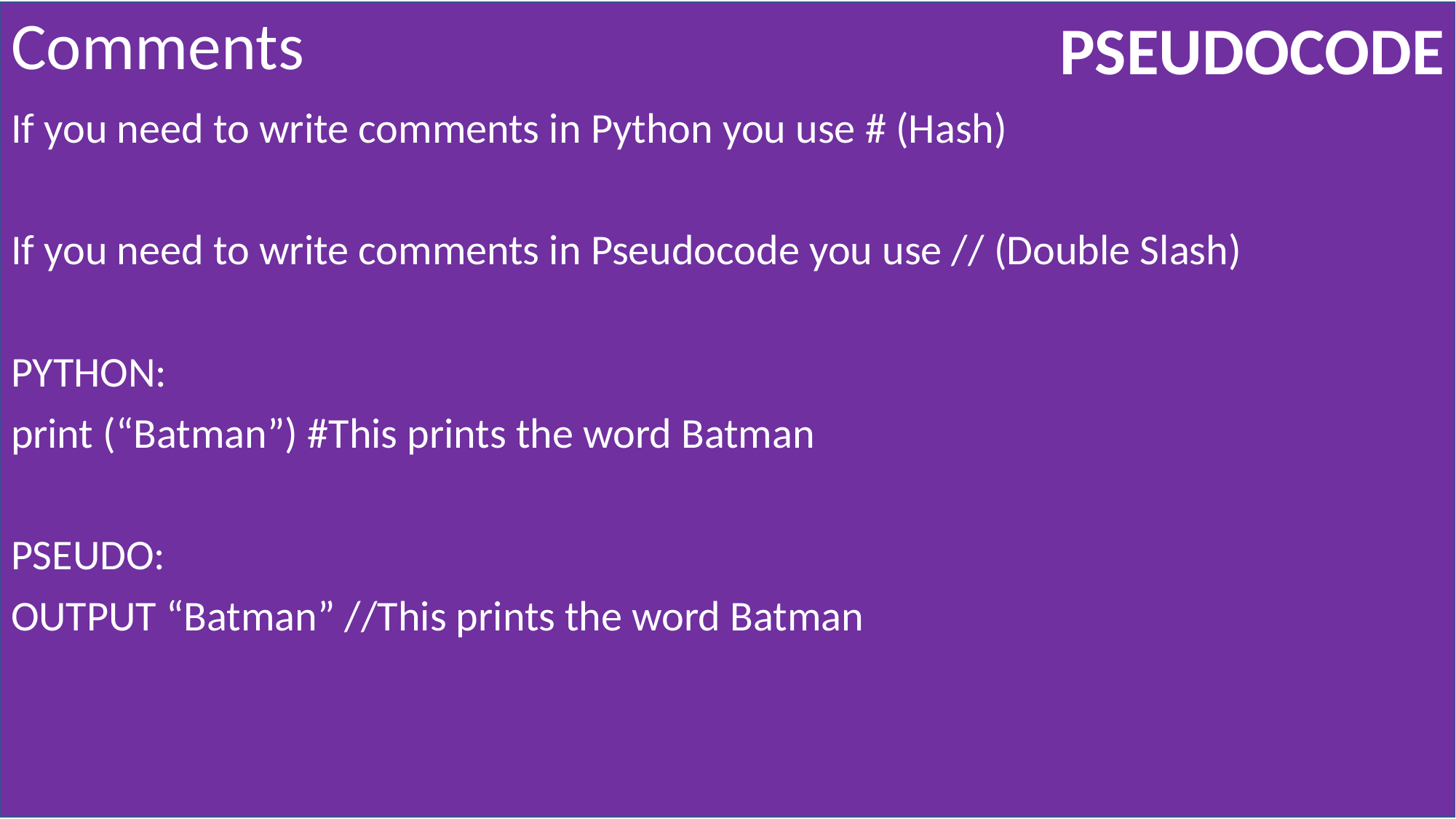

# Comments
If you need to write comments in Python you use # (Hash)

If you need to write comments in Pseudocode you use // (Double Slash)

PYTHON:
print (“Batman”) #This prints the word Batman

PSEUDO:
OUTPUT “Batman” //This prints the word Batman